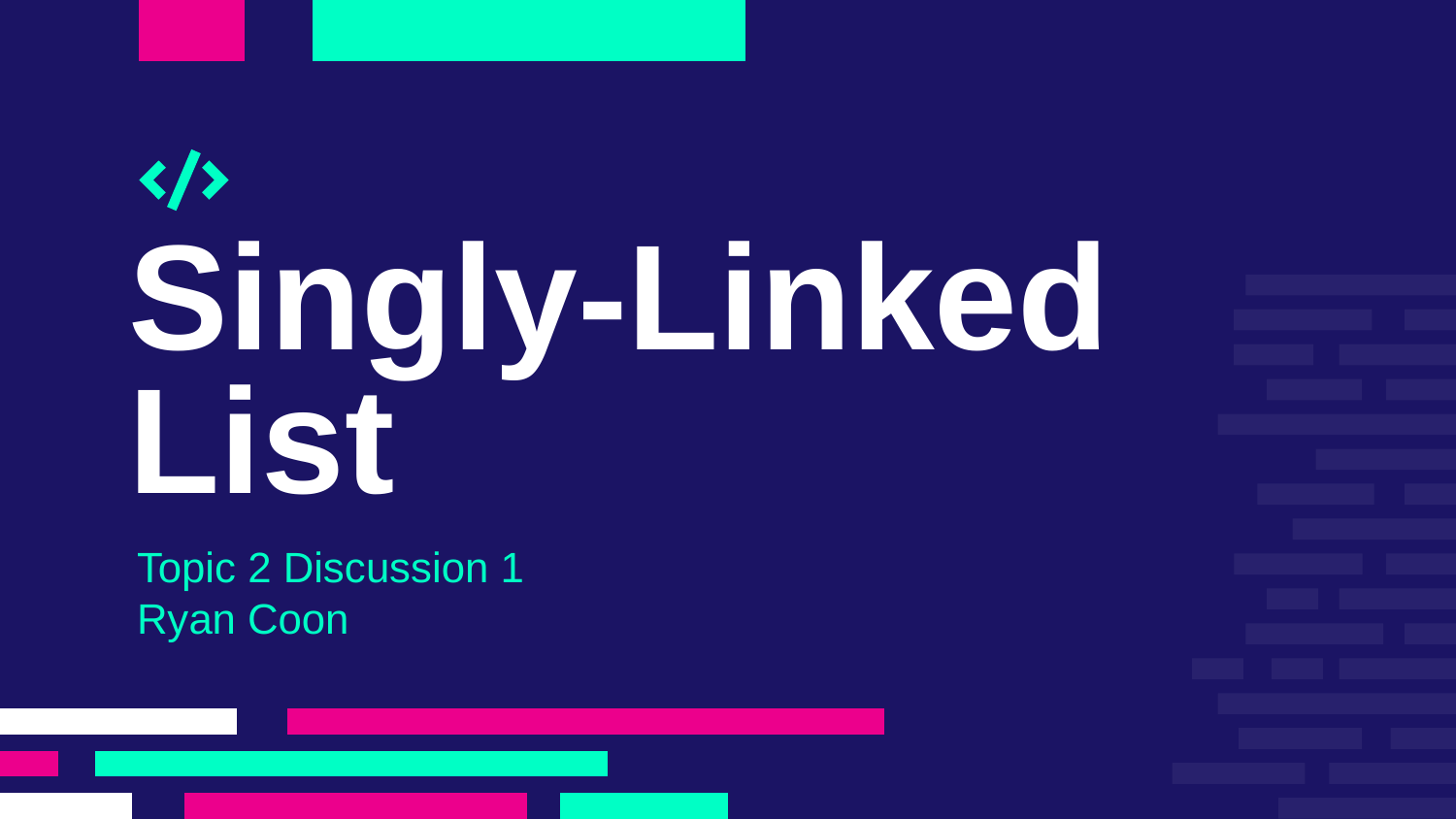

# Singly-Linked List
Topic 2 Discussion 1
Ryan Coon